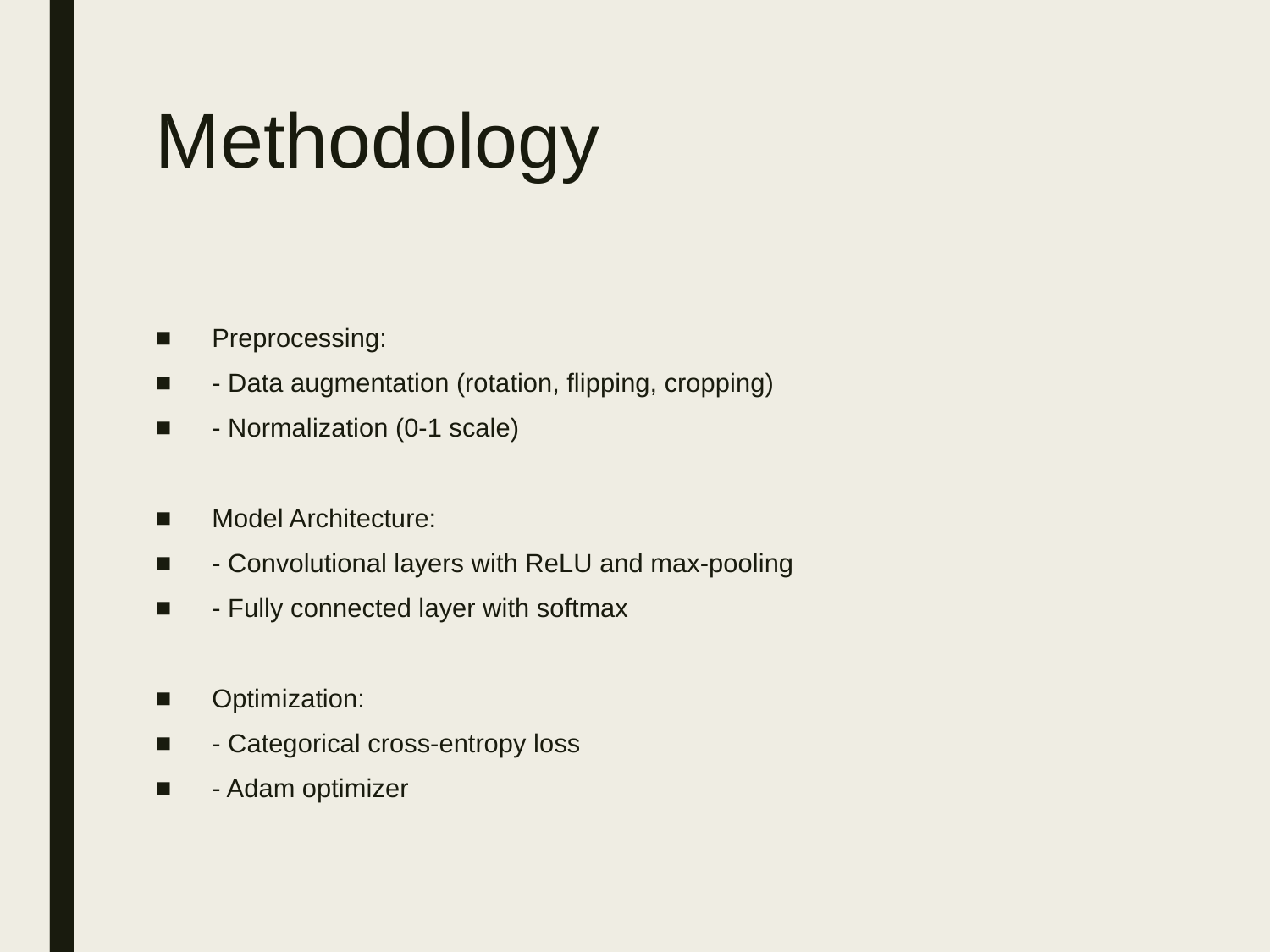

# Methodology
Preprocessing:
- Data augmentation (rotation, flipping, cropping)
- Normalization (0-1 scale)

Model Architecture:
- Convolutional layers with ReLU and max-pooling
- Fully connected layer with softmax

Optimization:
- Categorical cross-entropy loss
- Adam optimizer